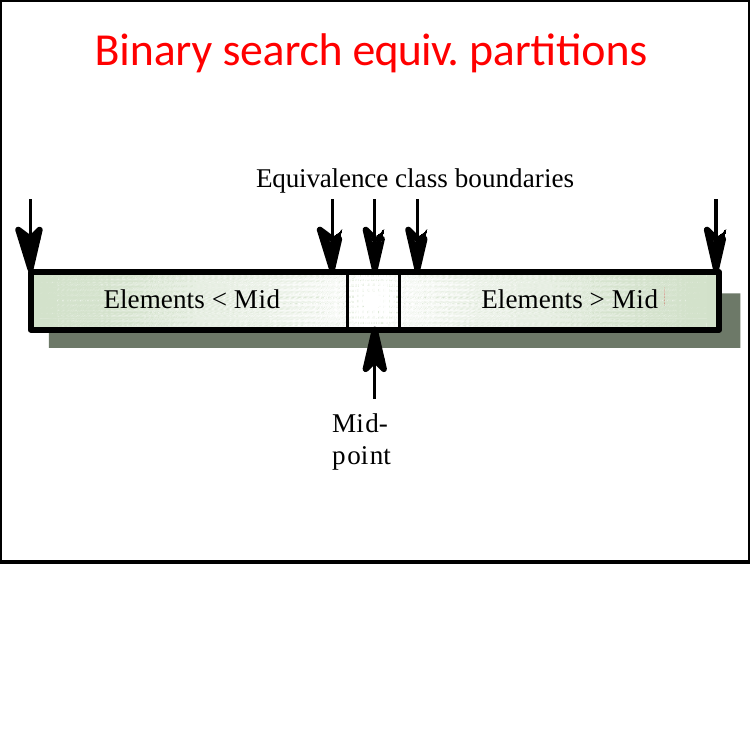

# Binary search equiv. partitions
Equivalence class boundaries

Elements < Mid
Elements > Mid
Mid-point